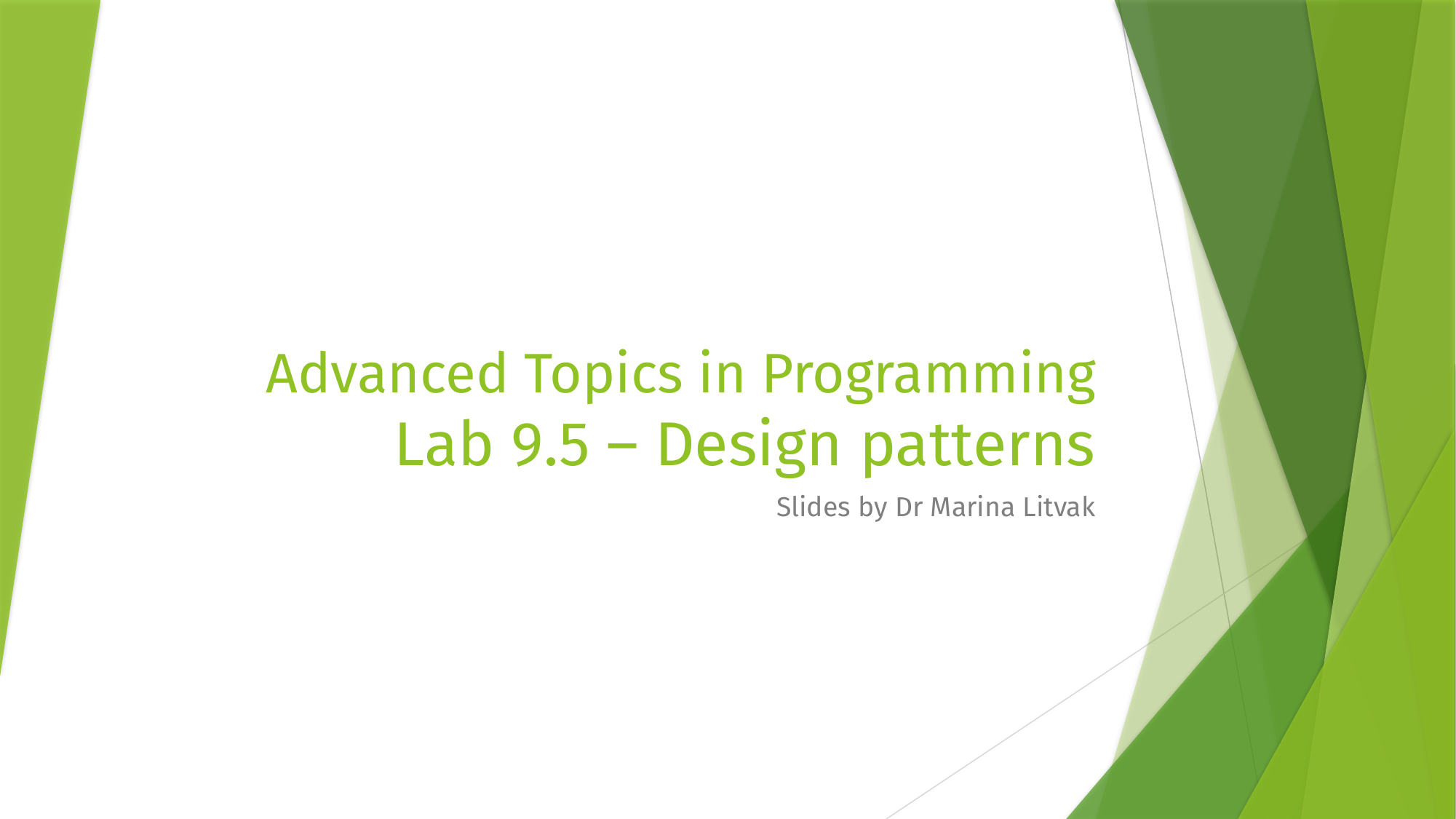

# Advanced Topics in Programming Lab 9.5 – Design patterns
Slides by Dr Marina Litvak